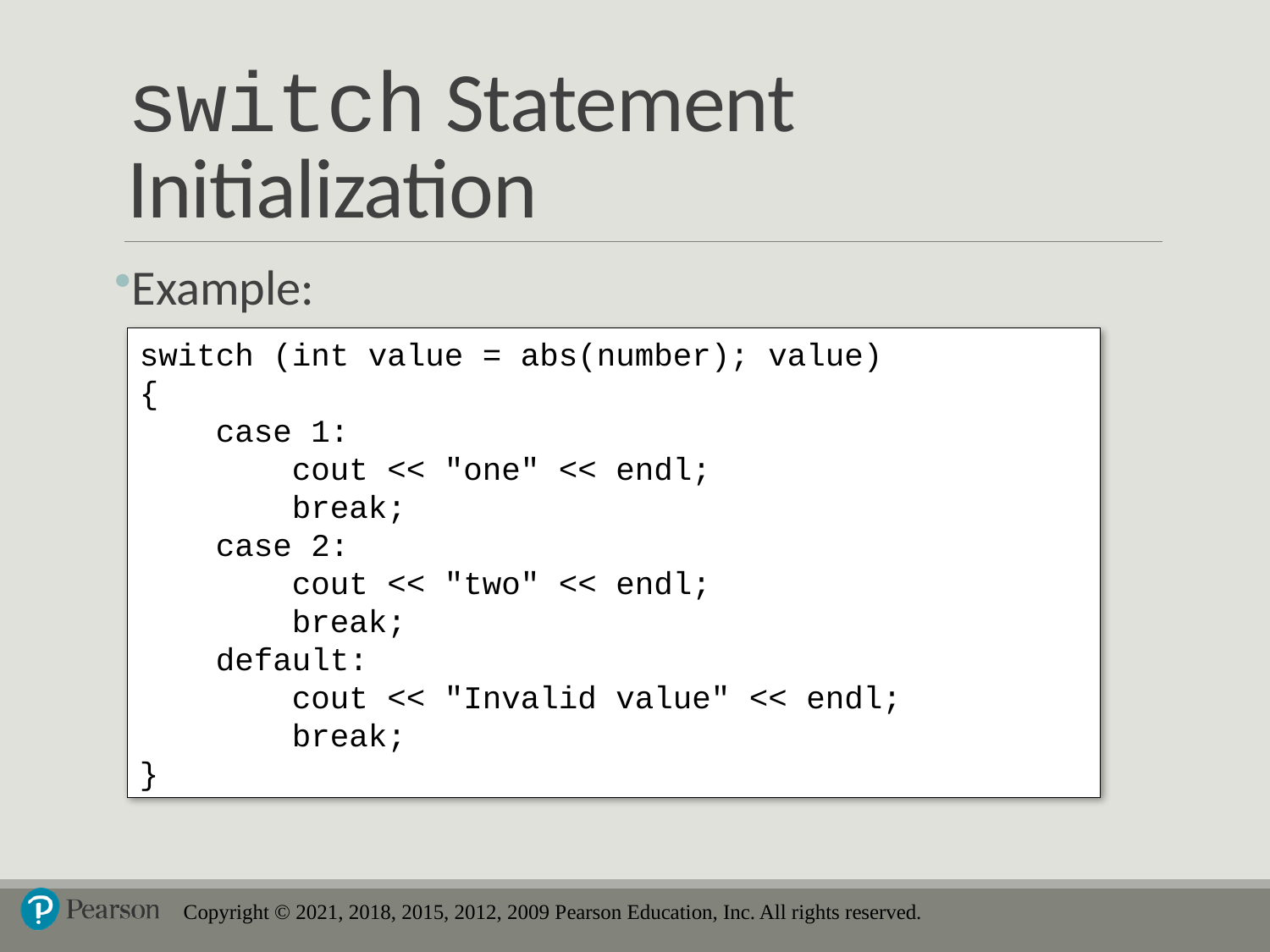

# switch Statement Initialization
Example:
switch (int value = abs(number); value)
{
    case 1:
        cout << "one" << endl;
        break;
    case 2:
        cout << "two" << endl;
        break;
    default:
        cout << "Invalid value" << endl;
        break;
}